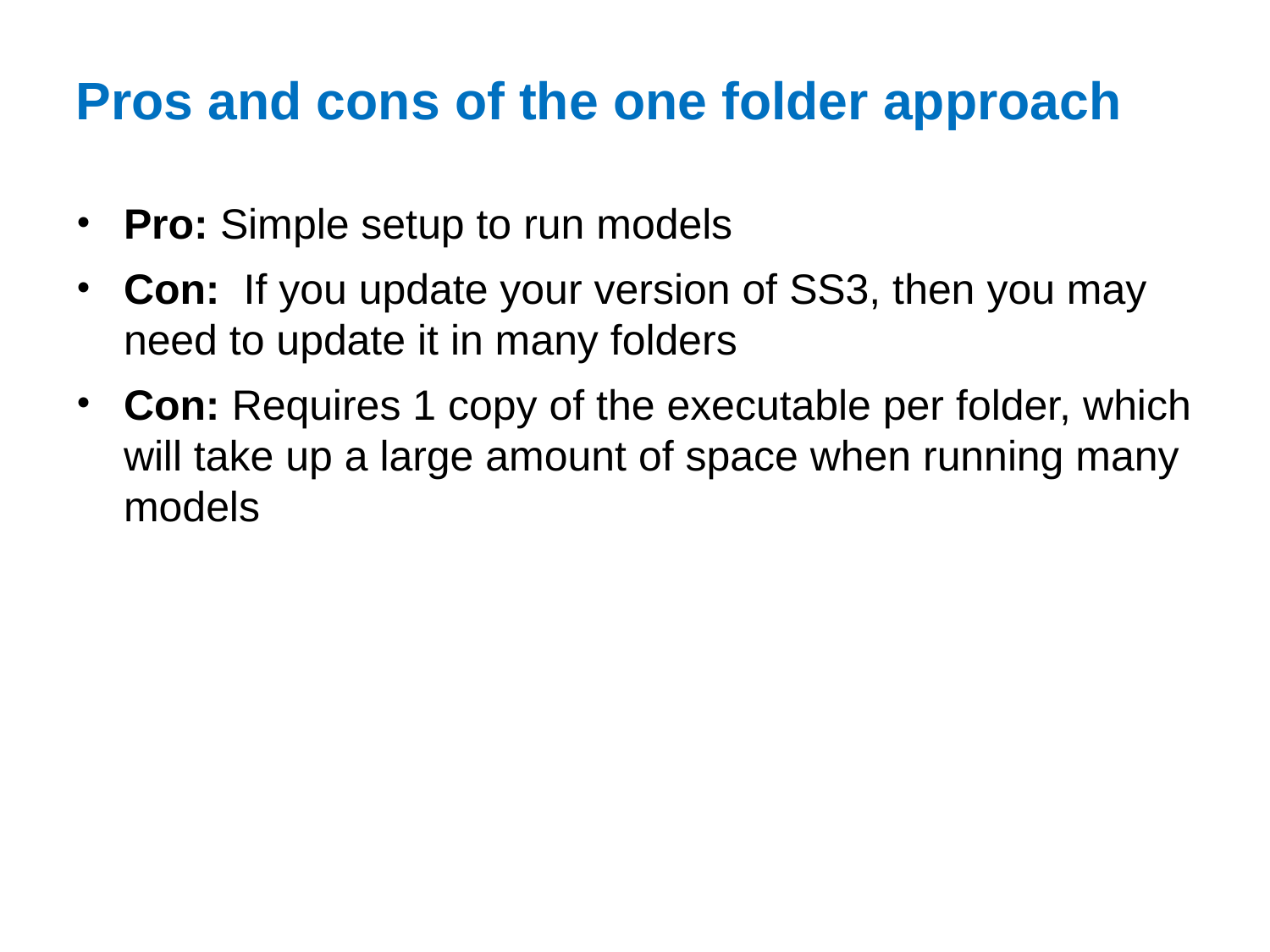

# Pros and cons of the one folder approach
Pro: Simple setup to run models
Con:  If you update your version of SS3, then you may need to update it in many folders
Con: Requires 1 copy of the executable per folder, which will take up a large amount of space when running many models